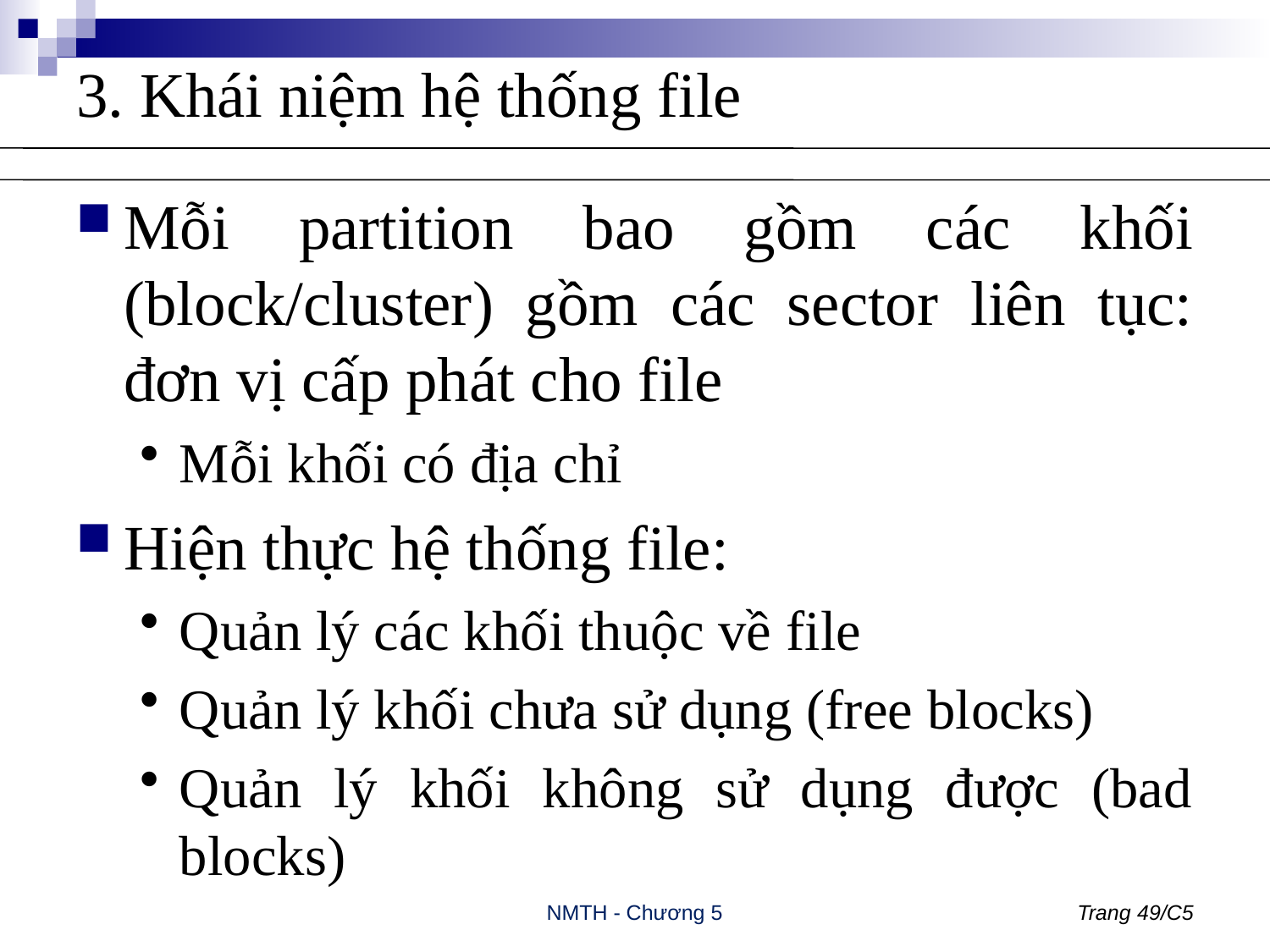

# 3. Khái niệm hệ thống file

Mỗi partition bao gồm các khối (block/cluster) gồm các sector liên tục: đơn vị cấp phát cho file
Mỗi khối có địa chỉ
Hiện thực hệ thống file:
Quản lý các khối thuộc về file
Quản lý khối chưa sử dụng (free blocks)
Quản lý khối không sử dụng được (bad blocks)
NMTH - Chương 5
Trang 49/C5